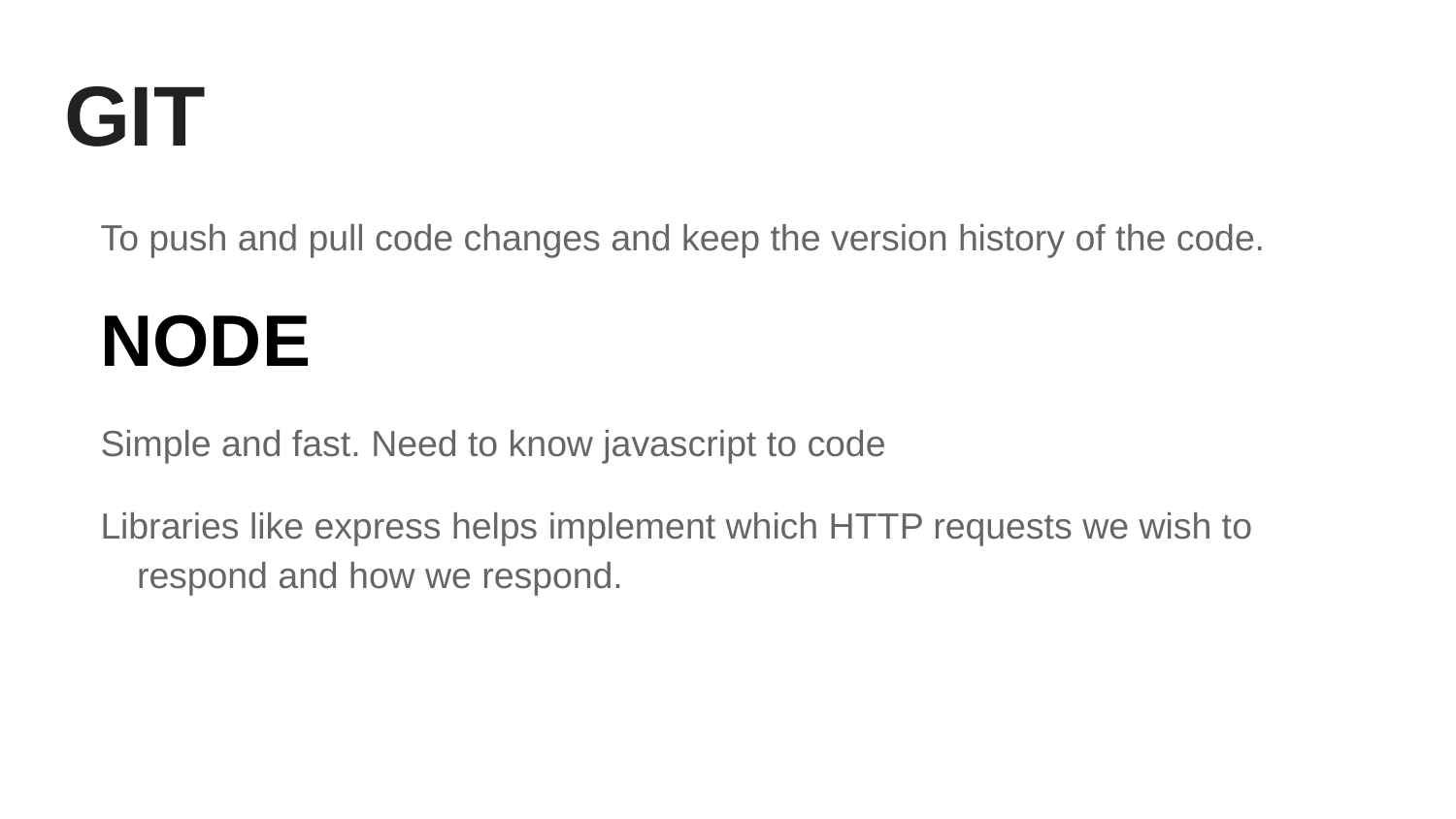

# GIT
To push and pull code changes and keep the version history of the code.
NODE
Simple and fast. Need to know javascript to code
Libraries like express helps implement which HTTP requests we wish to respond and how we respond.